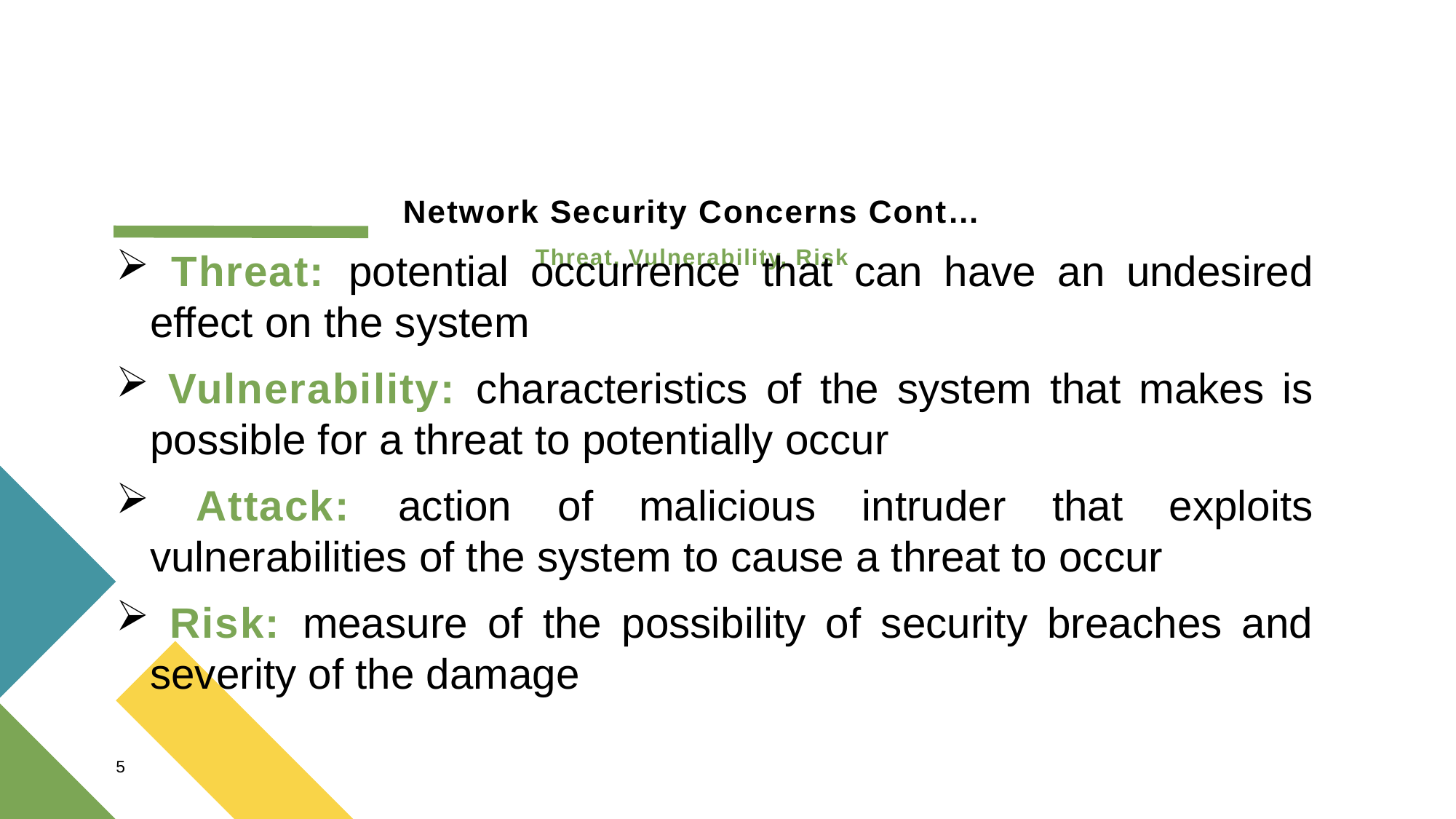

# Network Security Concerns Cont… Threat, Vulnerability, Risk
 Threat: potential occurrence that can have an undesired effect on the system
 Vulnerability: characteristics of the system that makes is possible for a threat to potentially occur
 Attack: action of malicious intruder that exploits vulnerabilities of the system to cause a threat to occur
 Risk: measure of the possibility of security breaches and severity of the damage

5